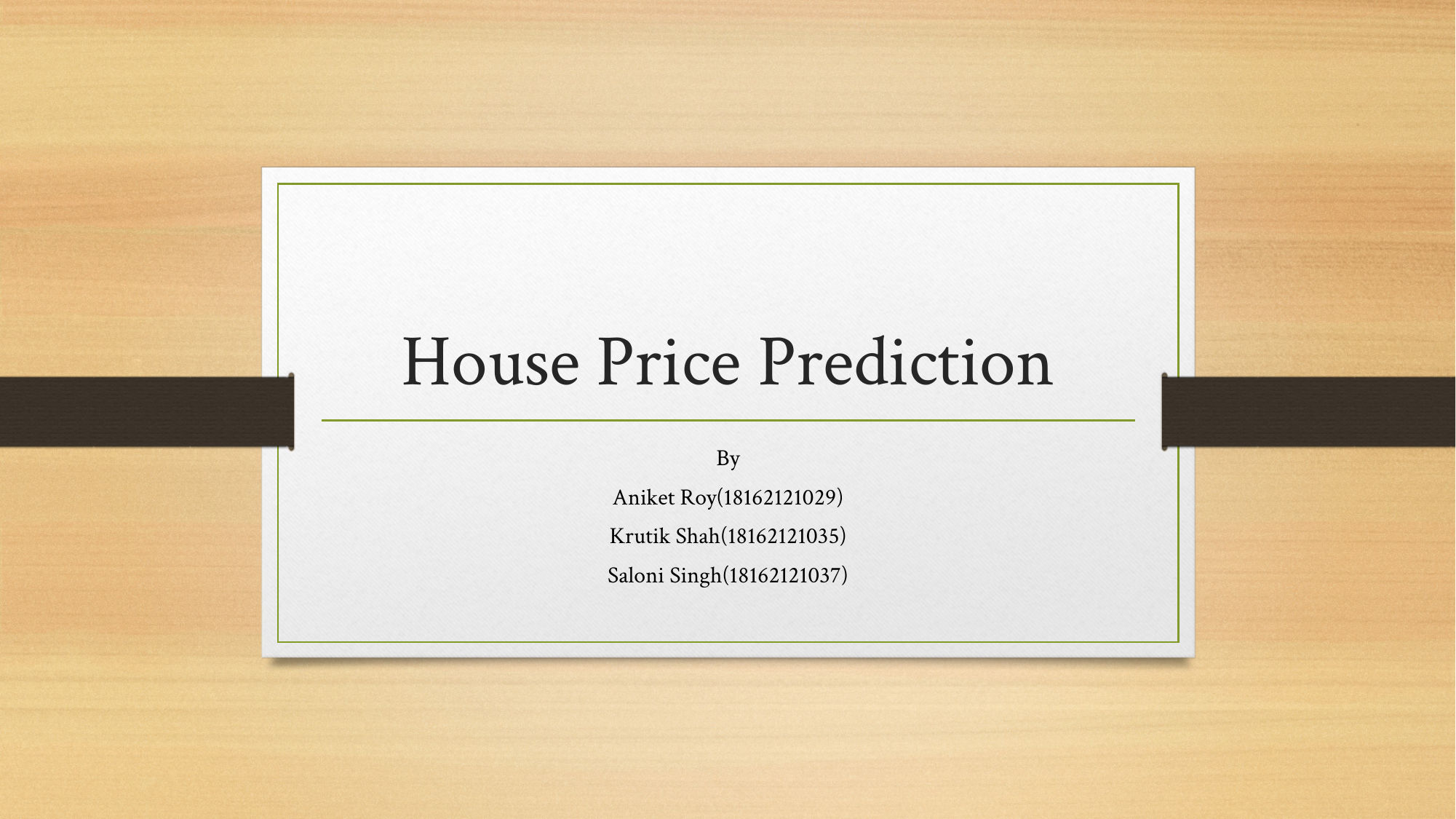

# House Price Prediction
By
Aniket Roy(18162121029)
Krutik Shah(18162121035)
Saloni Singh(18162121037)